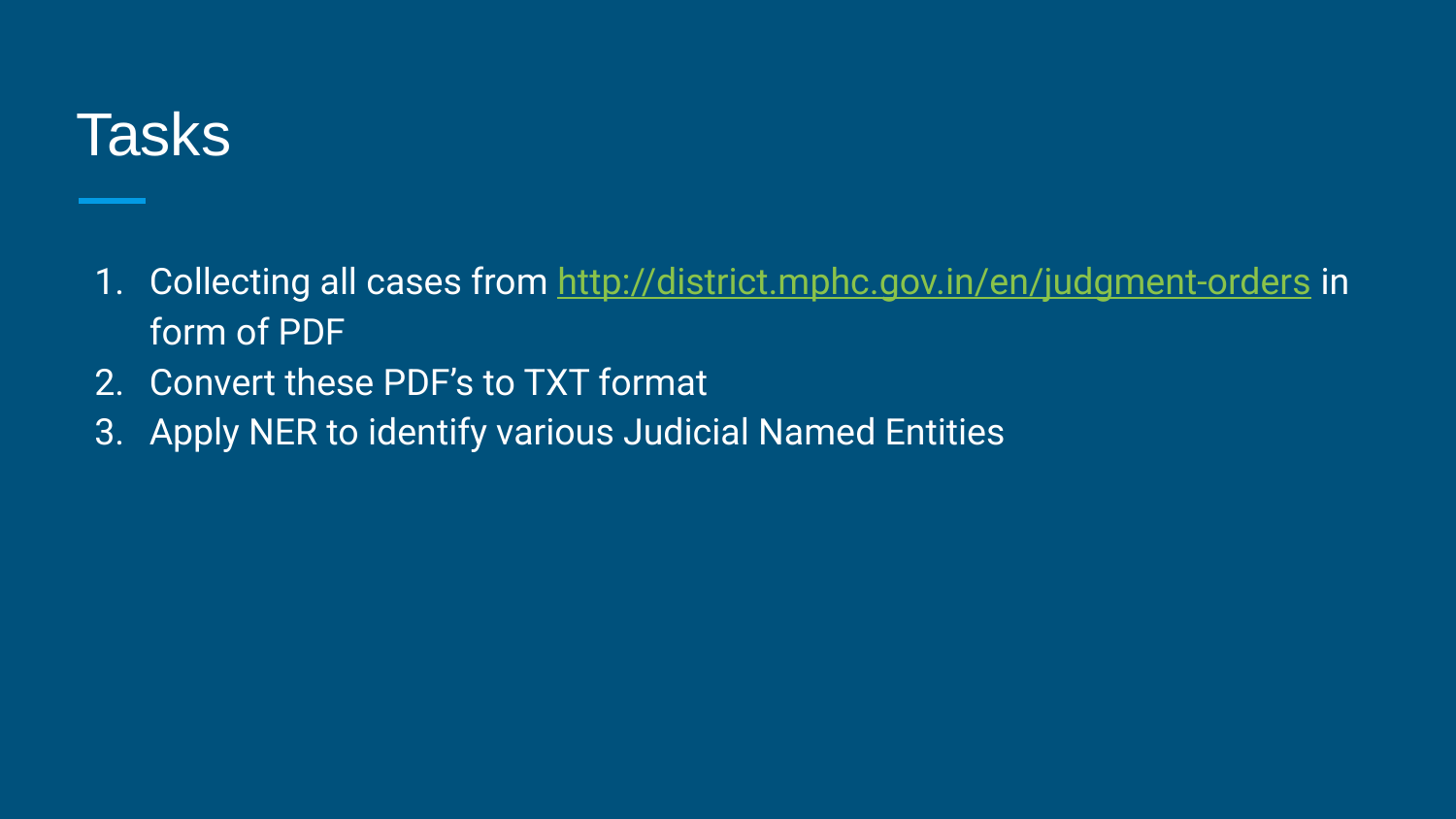

# Tasks
Collecting all cases from http://district.mphc.gov.in/en/judgment-orders in form of PDF
Convert these PDF’s to TXT format
Apply NER to identify various Judicial Named Entities